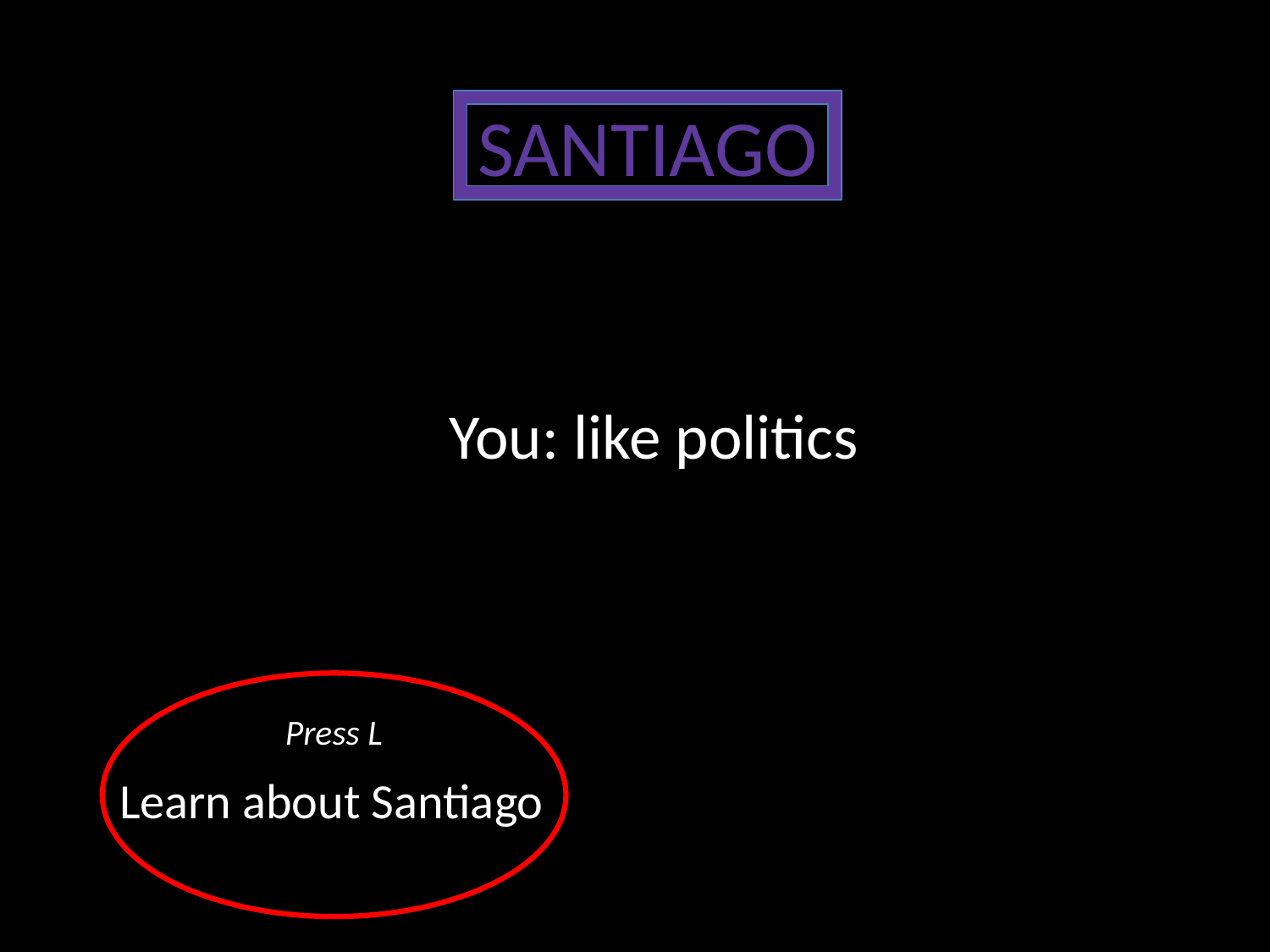

SANTIAGO

You: like politics

Press L
Learn about Santiago